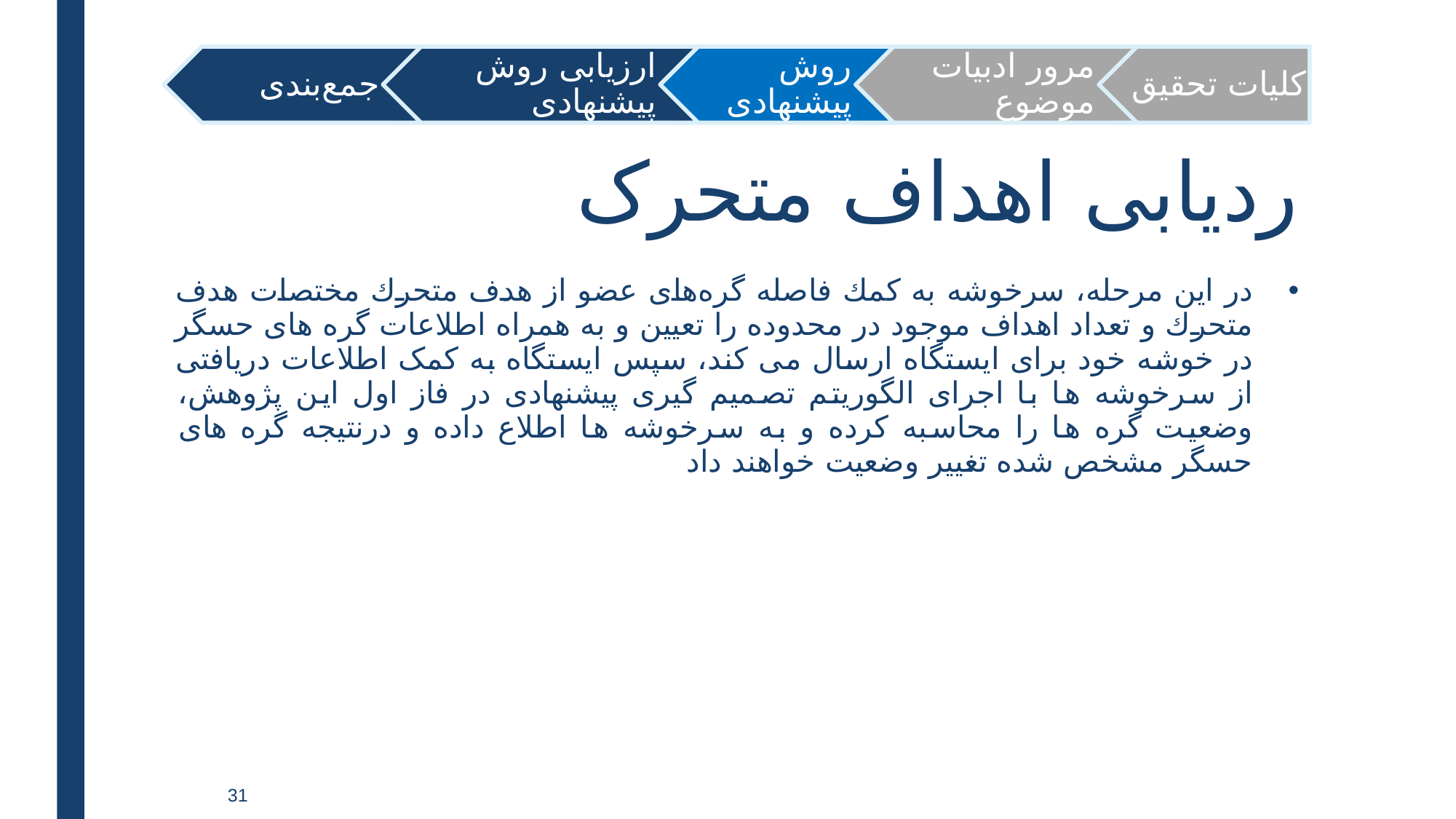

کلیات تحقیق
مرور ادبیات موضوع
روش پیشنهادی
ارزیابی روش پیشنهادی
جمع‌بندی
# ردیابی اهداف متحرک
در اﻳﻦ ﻣﺮﺣﻠﻪ، ﺳﺮﺧﻮﺷﻪ ﺑﻪ ﻛﻤﻚ ﻓﺎﺻﻠﻪ ﮔﺮهﻫﺎى ﻋﻀﻮ از ﻫﺪف ﻣﺘﺤﺮك ﻣﺨﺘﺼﺎت ﻫﺪف ﻣﺘﺤﺮك و تعداد اهداف موجود در محدوده را ﺗﻌﻴﻴﻦ و به همراه اطلاعات گره های حسگر در خوشه خود برای ایستگاه ارسال می کند، سپس ایستگاه به کمک اطلاعات دریافتی از سرخوشه ها با اجرای الگوریتم تصمیم گیری پیشنهادی در فاز اول این پژوهش، وضعیت گره ها را محاسبه کرده و به سرخوشه ها اطلاع داده و درنتیجه گره های حسگر مشخص شده تغییر وضعیت خواهند داد
31